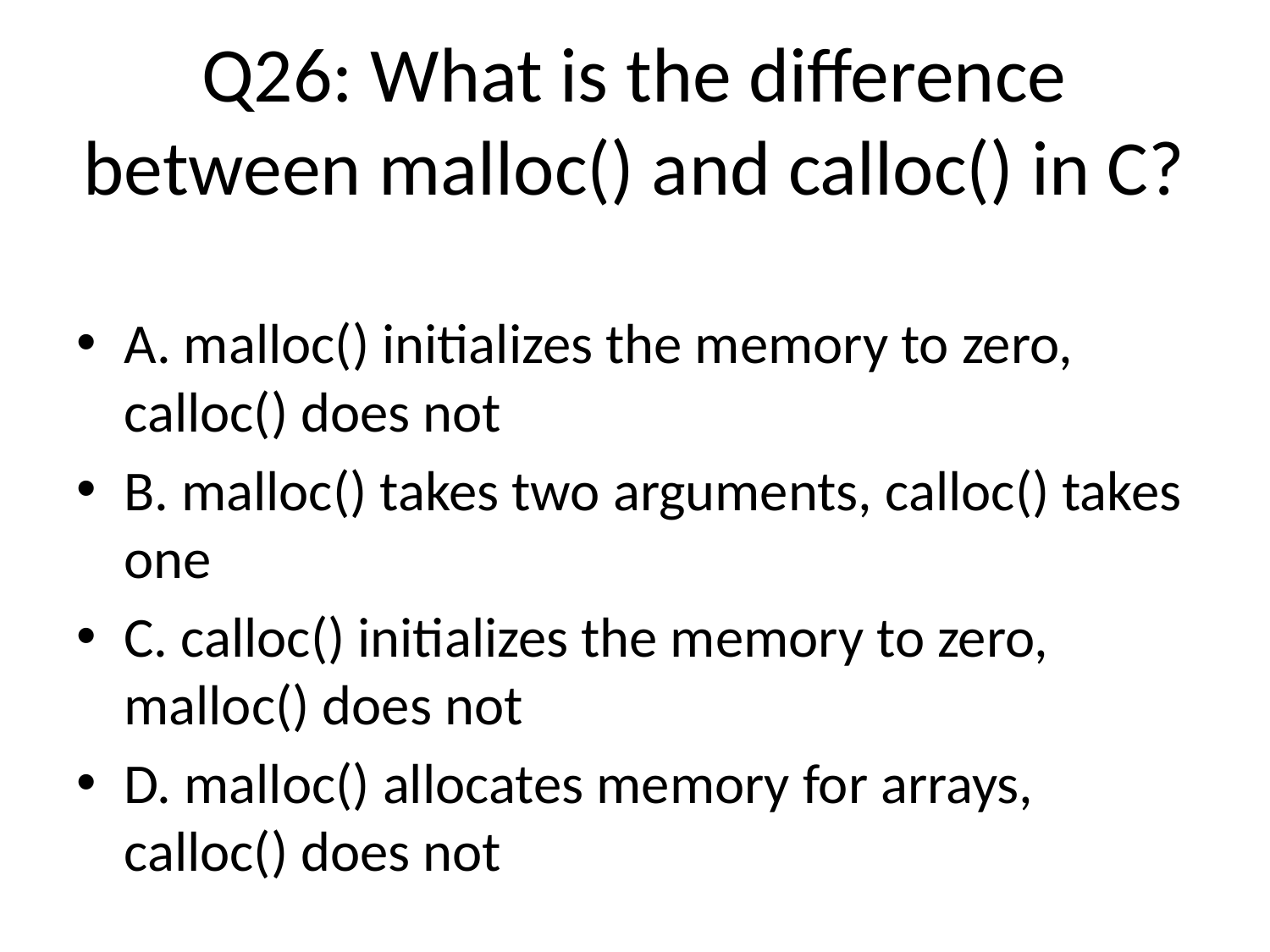

# Q26: What is the difference between malloc() and calloc() in C?

A. malloc() initializes the memory to zero, calloc() does not
B. malloc() takes two arguments, calloc() takes one
C. calloc() initializes the memory to zero, malloc() does not
D. malloc() allocates memory for arrays, calloc() does not